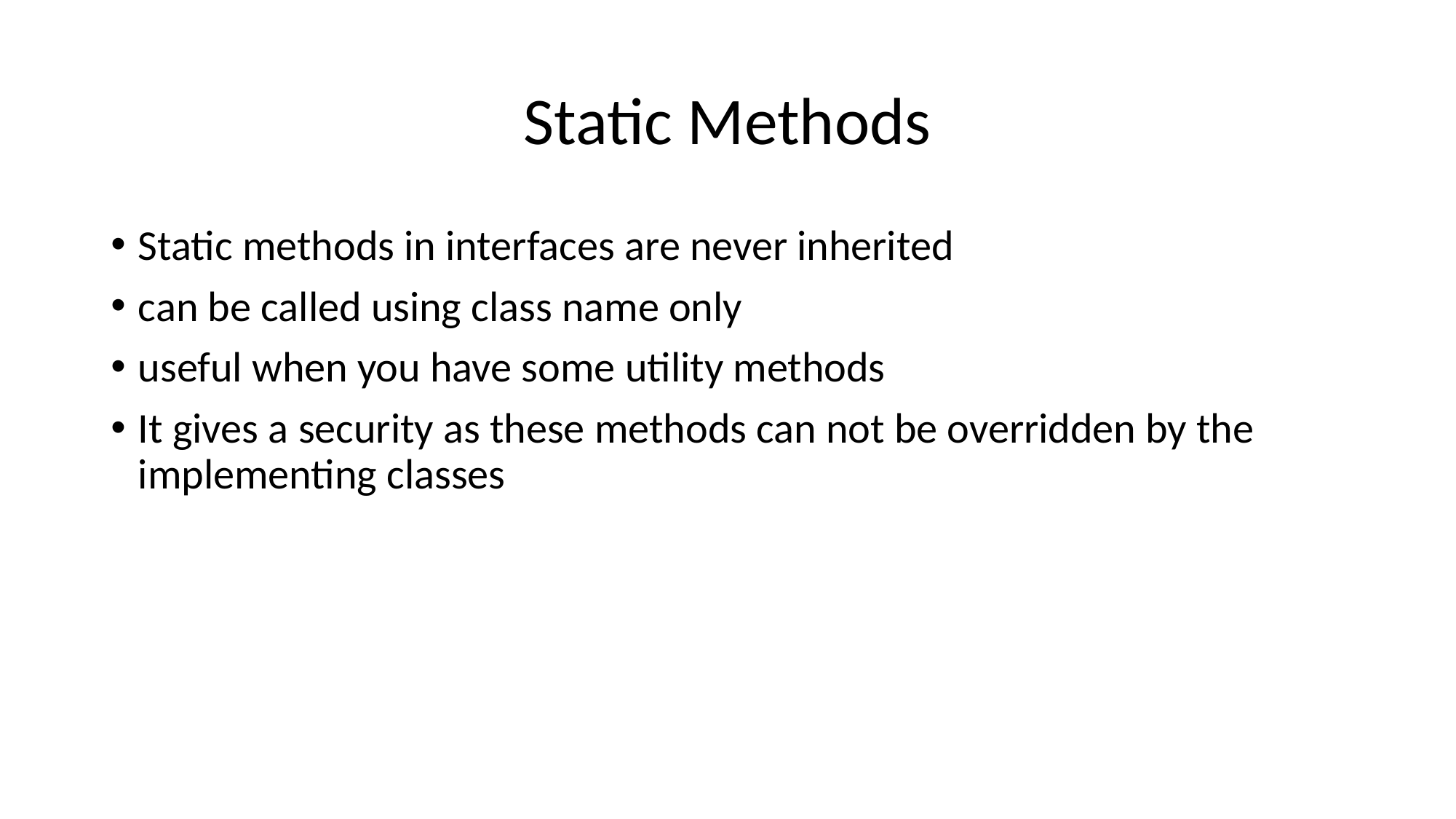

# Static Methods
Static methods in interfaces are never inherited
can be called using class name only
useful when you have some utility methods
It gives a security as these methods can not be overridden by the implementing classes